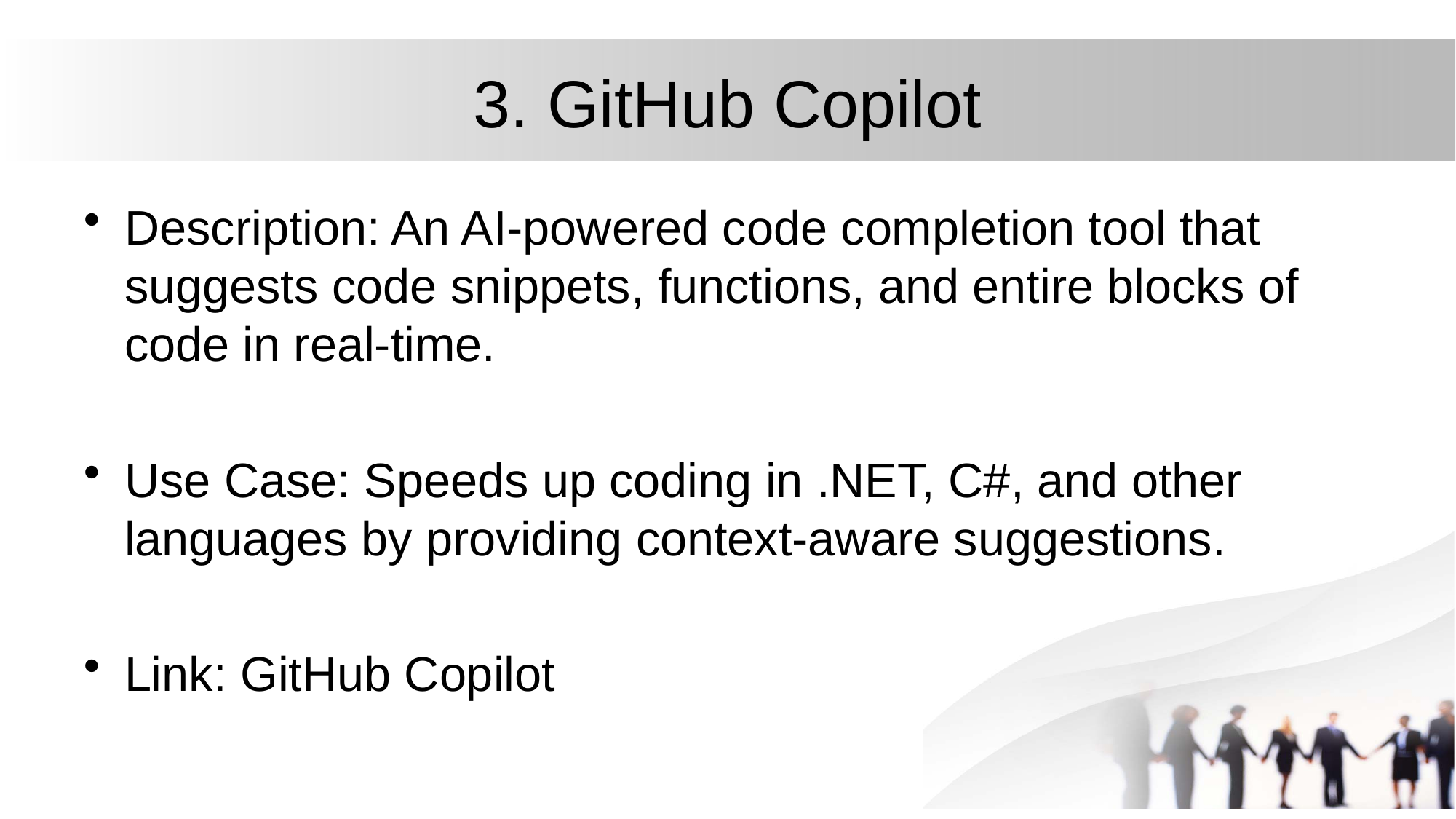

# 3. GitHub Copilot
Description: An AI-powered code completion tool that suggests code snippets, functions, and entire blocks of code in real-time.

Use Case: Speeds up coding in .NET, C#, and other languages by providing context-aware suggestions.

Link: GitHub Copilot